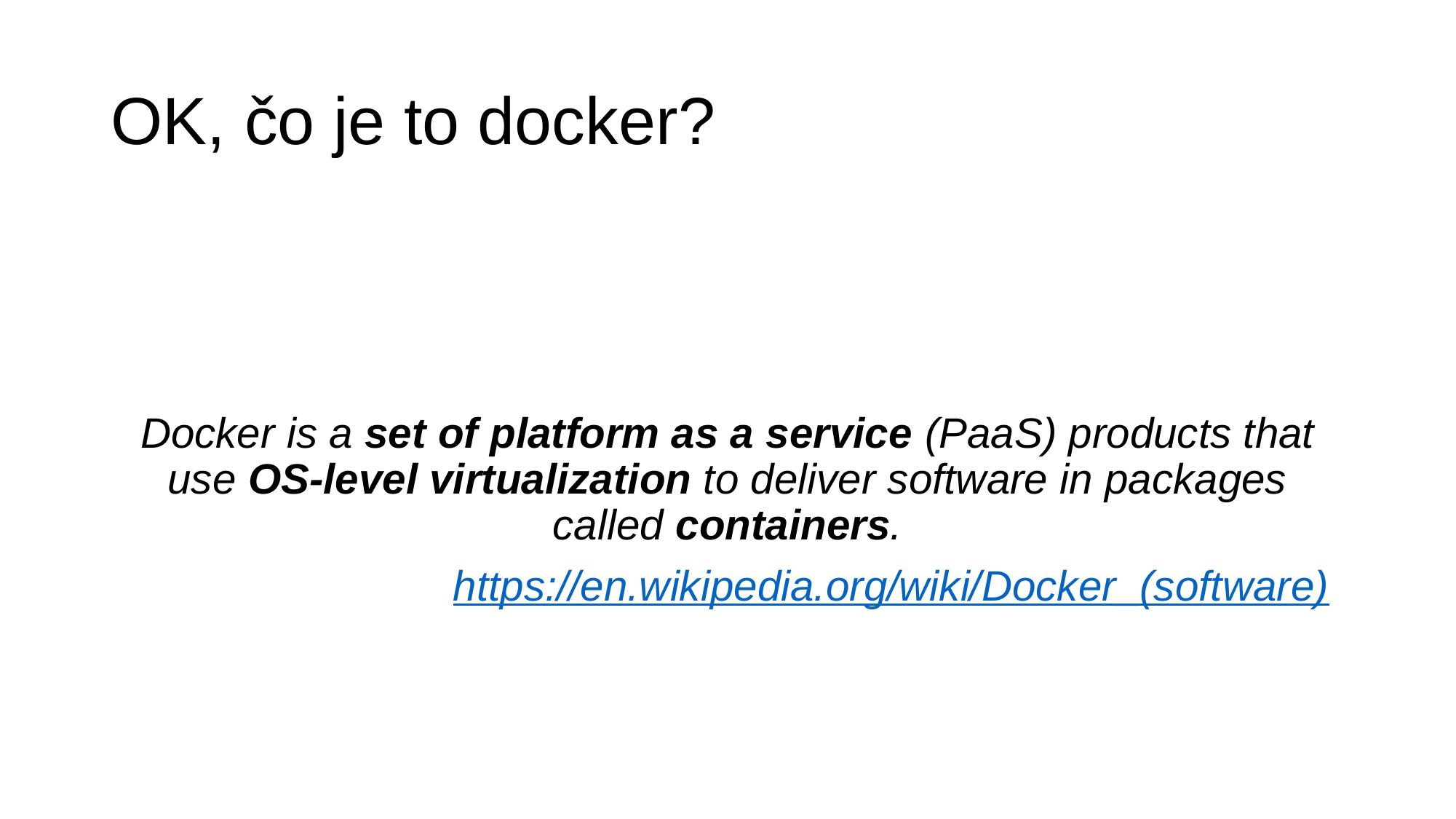

# OK, čo je to docker?

Docker is a set of platform as a service (PaaS) products that use OS-level virtualization to deliver software in packages called containers.
			https://en.wikipedia.org/wiki/Docker_(software)